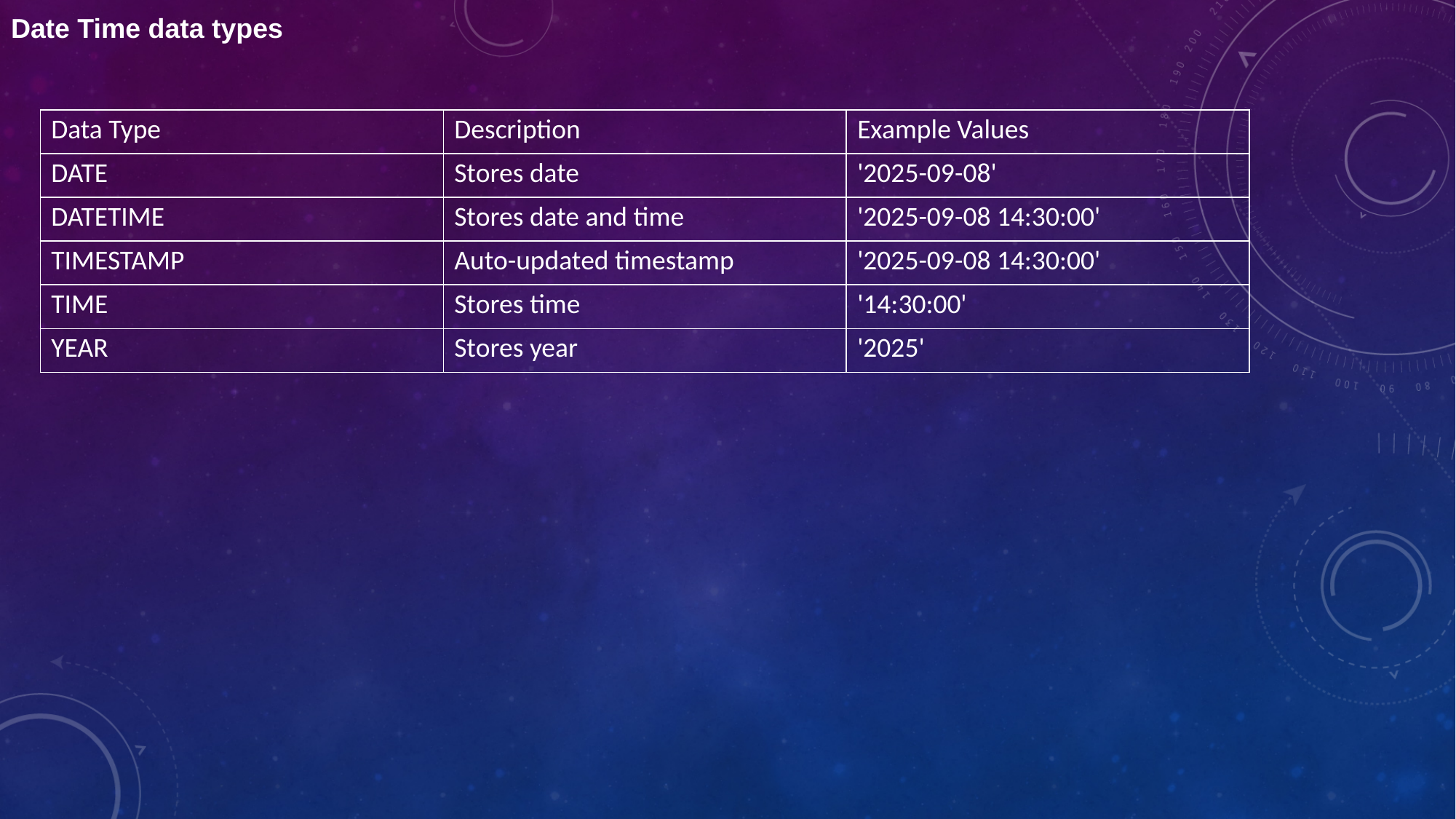

Date Time data types

| Data Type | Description | Example Values |
| --- | --- | --- |
| DATE | Stores date | '2025-09-08' |
| DATETIME | Stores date and time | '2025-09-08 14:30:00' |
| TIMESTAMP | Auto-updated timestamp | '2025-09-08 14:30:00' |
| TIME | Stores time | '14:30:00' |
| YEAR | Stores year | '2025' |